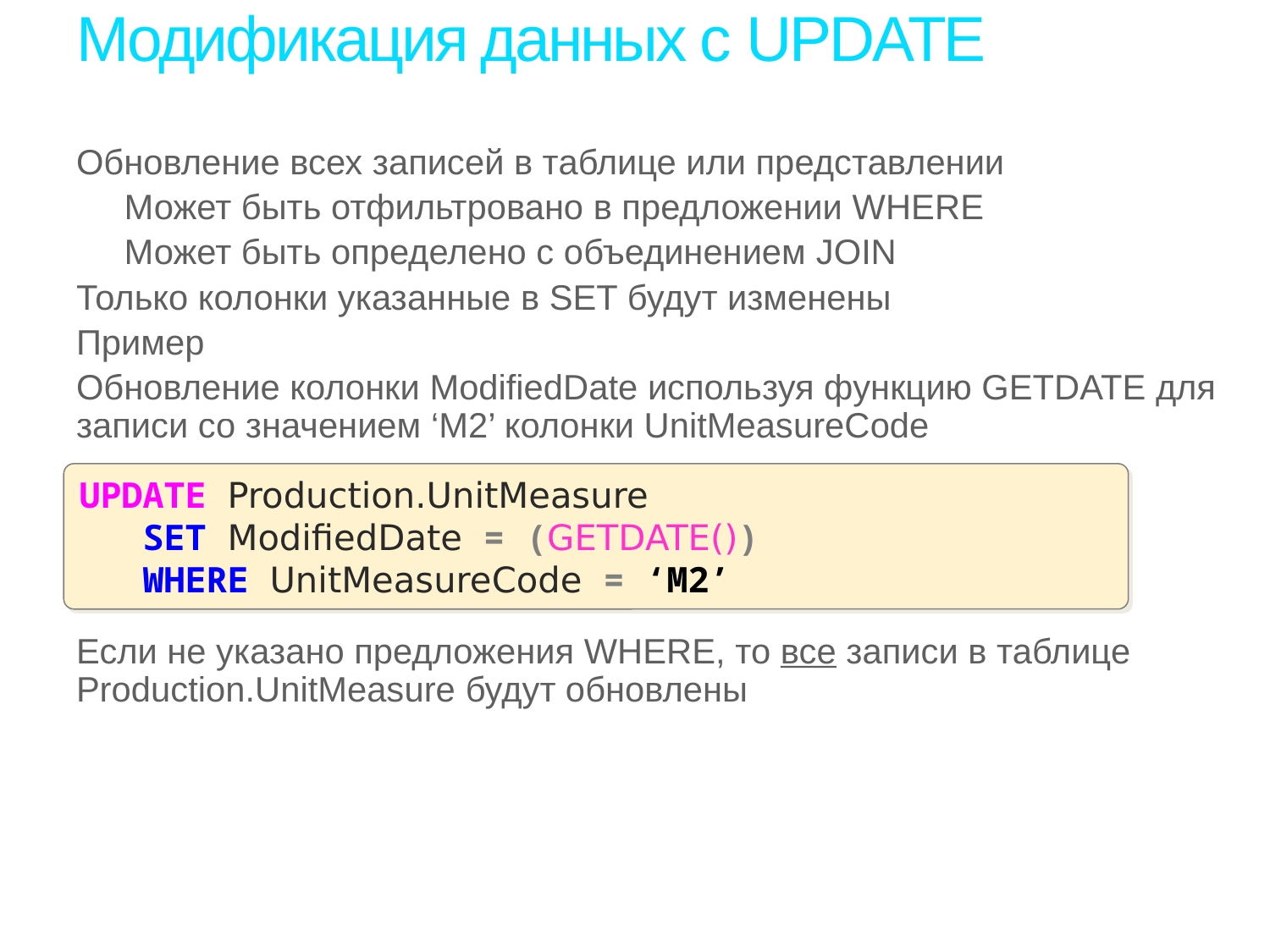

# Модификация данных с UPDATE
Обновление всех записей в таблице или представлении
Может быть отфильтровано в предложении WHERE
Может быть определено с объединением JOIN
Только колонки указанные в SET будут изменены
Пример
Обновление колонки ModifiedDate используя функцию GETDATE для записи со значением ‘M2’ колонки UnitMeasureCode

Если не указано предложения WHERE, то все записи в таблице Production.UnitMeasure будут обновлены
UPDATE Production.UnitMeasure
   SET ModifiedDate = (GETDATE())
   WHERE UnitMeasureCode = ‘M2’